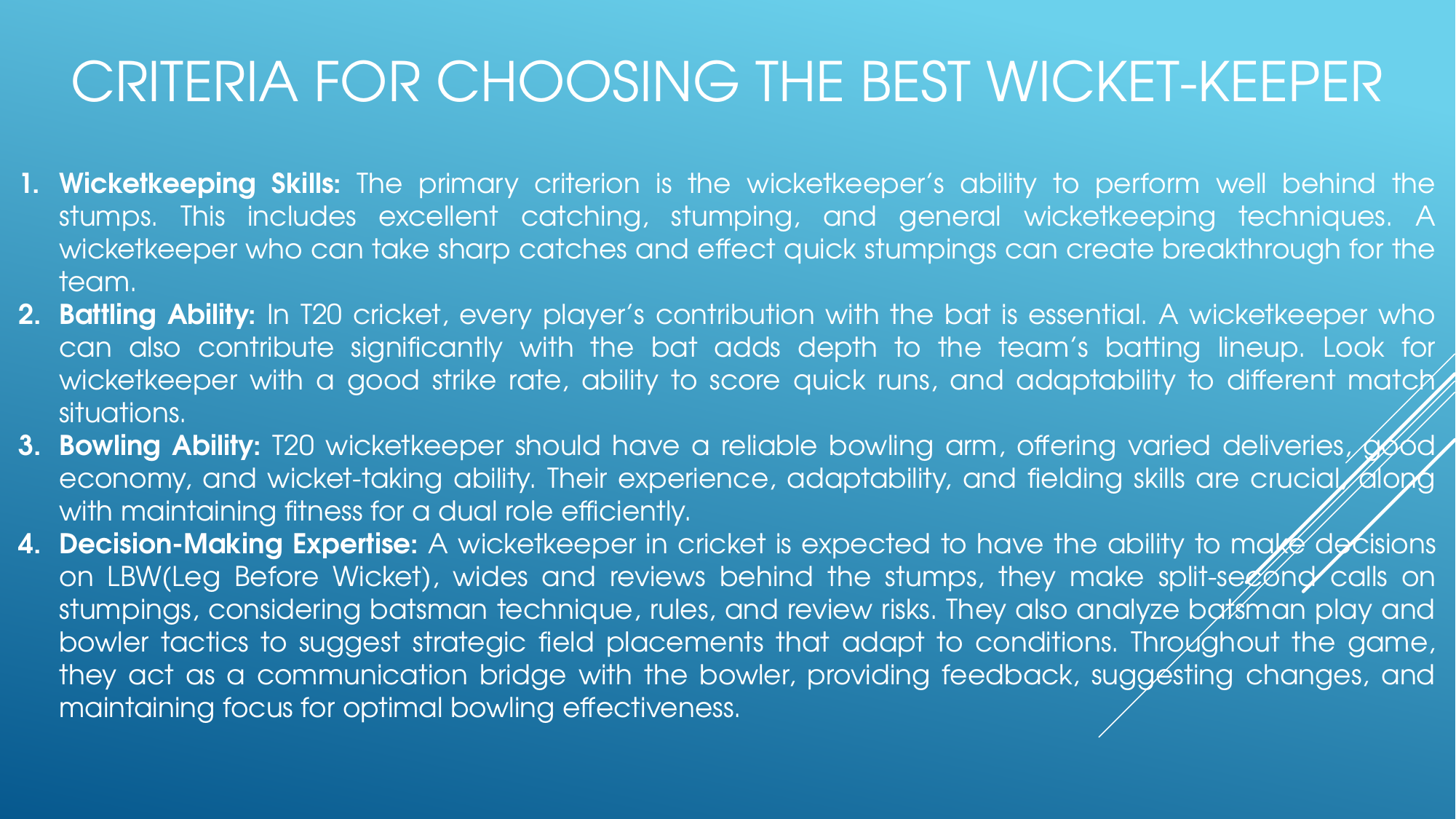

# CRITERIA FOR CHOOSING THE BEST WICKET-Keeper
Wicketkeeping Skills: The primary criterion is the wicketkeeper’s ability to perform well behind the stumps. This includes excellent catching, stumping, and general wicketkeeping techniques. A wicketkeeper who can take sharp catches and effect quick stumpings can create breakthrough for the team.
Battling Ability: In T20 cricket, every player’s contribution with the bat is essential. A wicketkeeper who can also contribute significantly with the bat adds depth to the team’s batting lineup. Look for wicketkeeper with a good strike rate, ability to score quick runs, and adaptability to different match situations.
Bowling Ability: T20 wicketkeeper should have a reliable bowling arm, offering varied deliveries, good economy, and wicket-taking ability. Their experience, adaptability, and fielding skills are crucial, along with maintaining fitness for a dual role efficiently.
Decision-Making Expertise: A wicketkeeper in cricket is expected to have the ability to make decisions on LBW(Leg Before Wicket), wides and reviews behind the stumps, they make split-second calls on stumpings, considering batsman technique, rules, and review risks. They also analyze batsman play and bowler tactics to suggest strategic field placements that adapt to conditions. Throughout the game, they act as a communication bridge with the bowler, providing feedback, suggesting changes, and maintaining focus for optimal bowling effectiveness.